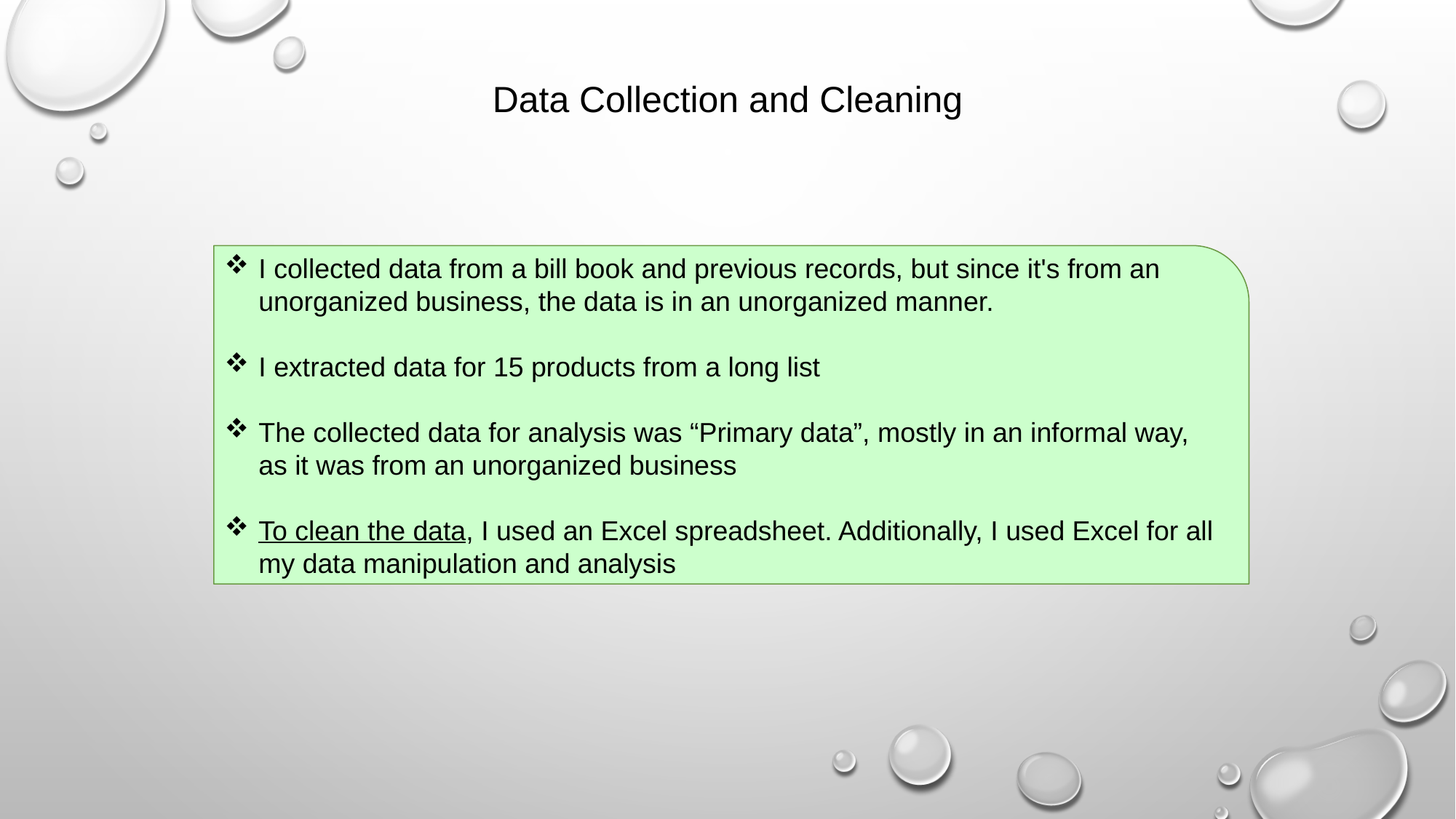

Data Collection and Cleaning
I collected data from a bill book and previous records, but since it's from an unorganized business, the data is in an unorganized manner.

I extracted data for 15 products from a long list

The collected data for analysis was “Primary data”, mostly in an informal way, as it was from an unorganized business

To clean the data, I used an Excel spreadsheet. Additionally, I used Excel for all my data manipulation and analysis